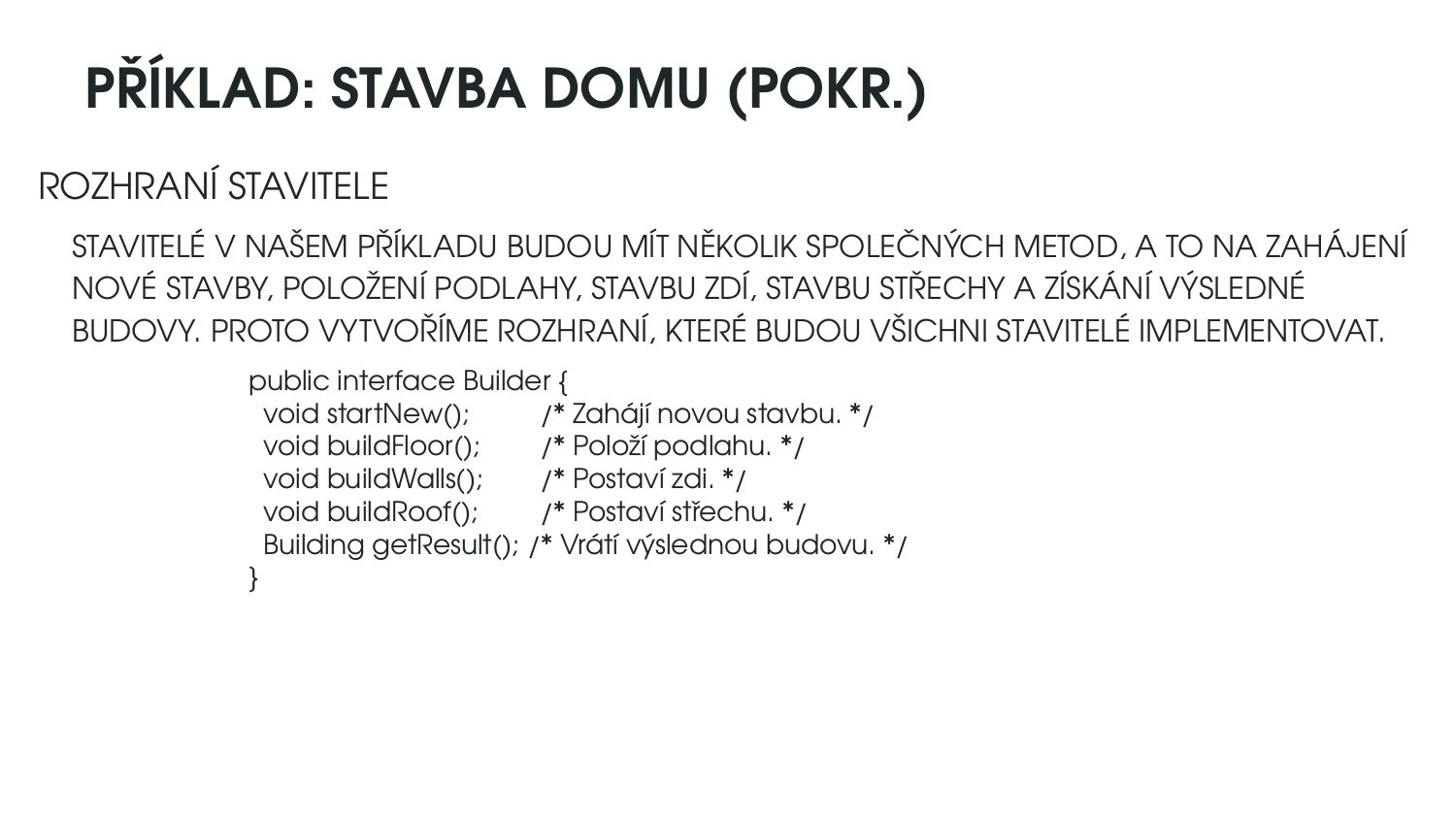

# PŘÍKLAD: STAVBA DOMU (POKR.)
ROZHRANÍ STAVITELE
Stavitelé v našem příkladu budou mít několik společných metod, a to na zahájení nové stavby, položení podlahy, stavbu zdí, stavbu střechy a získání výsledné budovy. Proto vytvoříme rozhraní, které budou všichni stavitelé implementovat.

public interface Builder {
  void startNew(); 	/* Zahájí novou stavbu. */
  void buildFloor(); 	/* Položí podlahu. */
  void buildWalls(); 	/* Postaví zdi. */
  void buildRoof(); 	/* Postaví střechu. */
  Building getResult(); /* Vrátí výslednou budovu. */
}